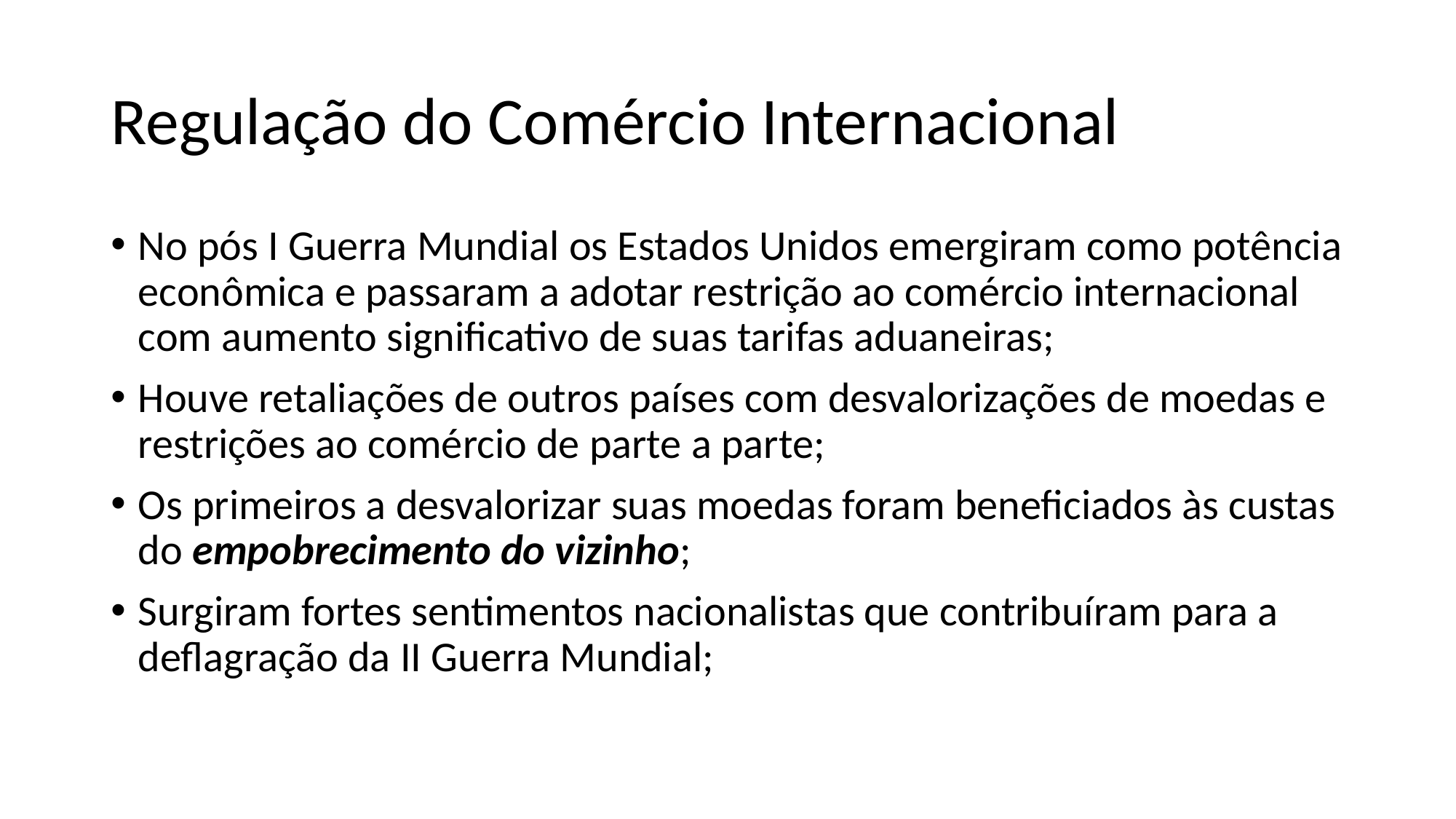

# Regulação do Comércio Internacional
No pós I Guerra Mundial os Estados Unidos emergiram como potência econômica e passaram a adotar restrição ao comércio internacional com aumento significativo de suas tarifas aduaneiras;
Houve retaliações de outros países com desvalorizações de moedas e restrições ao comércio de parte a parte;
Os primeiros a desvalorizar suas moedas foram beneficiados às custas do empobrecimento do vizinho;
Surgiram fortes sentimentos nacionalistas que contribuíram para a deflagração da II Guerra Mundial;